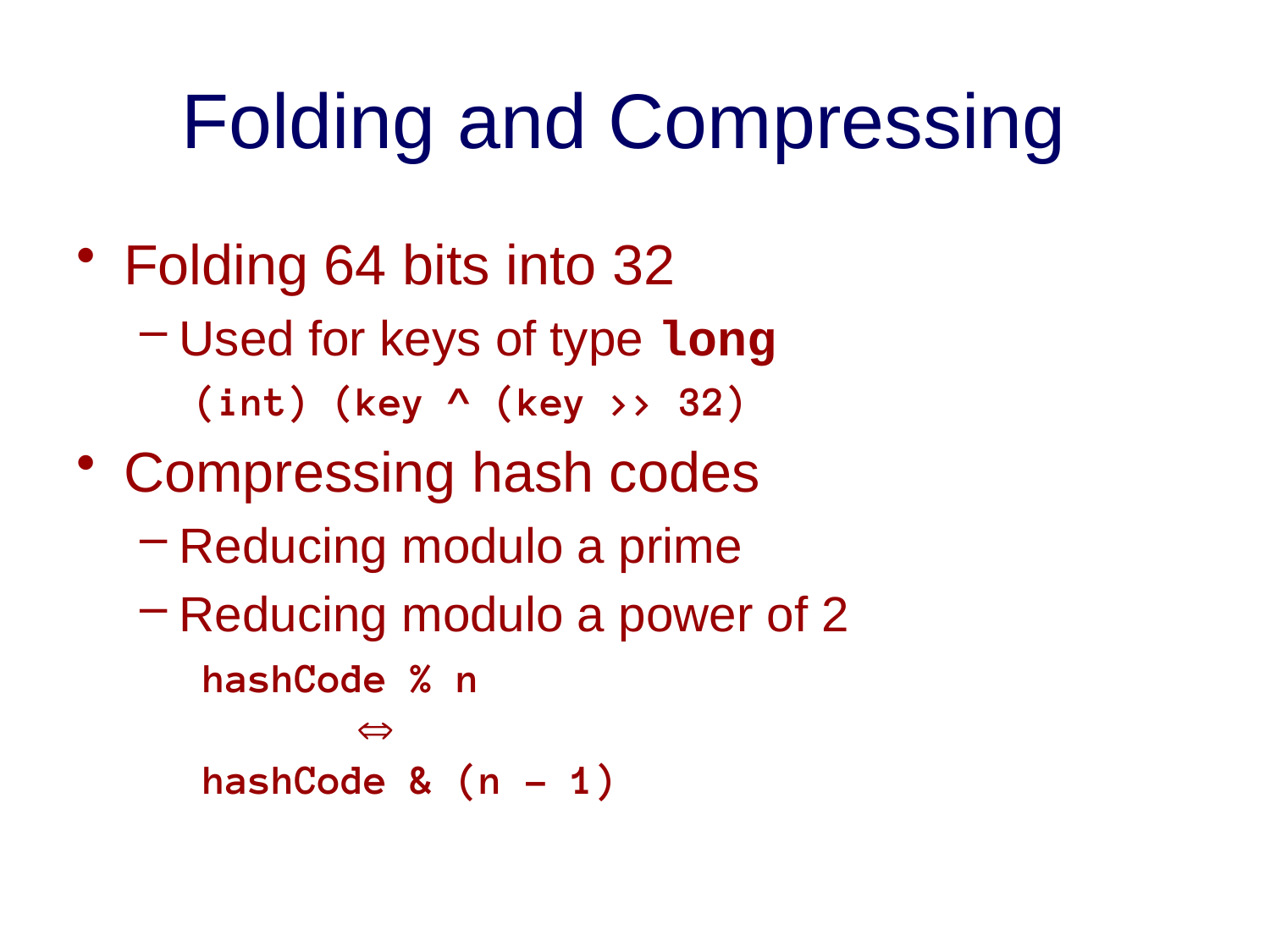

# Folding and Compressing
Folding 64 bits into 32
Used for keys of type long
(int) (key ^ (key >> 32)
Compressing hash codes
Reducing modulo a prime
Reducing modulo a power of 2
hashCode % n
      ⇔
hashCode & (n – 1)